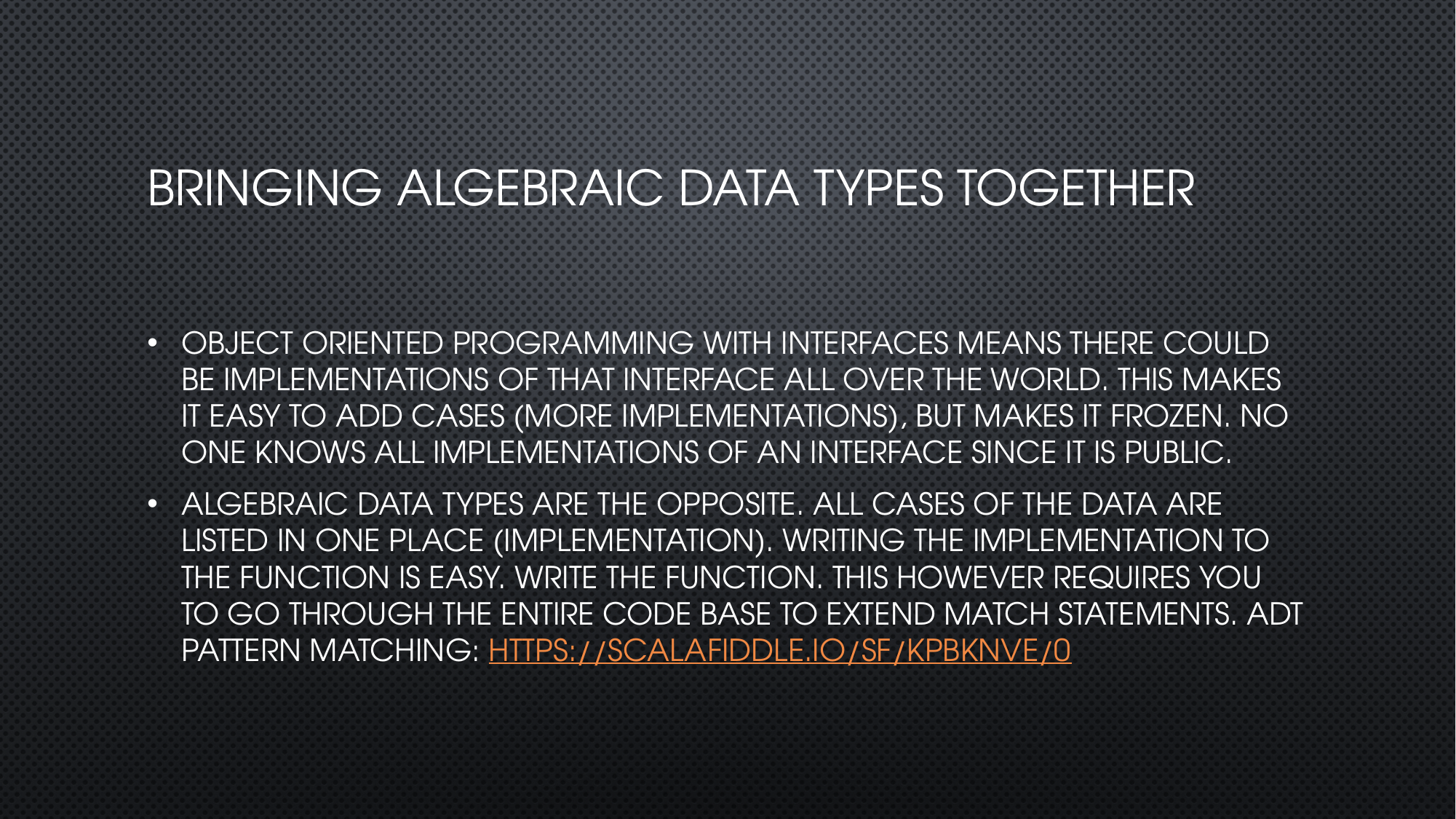

# Bringing Algebraic data types together
Object Oriented Programming with interfaces means there could be implementations of that interface all over the world. This makes it easy to add cases (more implementations), but makes it frozen. No one knows all implementations of an interface since it is public.
Algebraic Data Types are the opposite. All cases of the data are listed in one place (implementation). Writing the implementation to the function is easy. Write the function. This however requires you to go through the entire code base to extend match statements. ADT pattern matching: https://scalafiddle.io/sf/kpbknvE/0